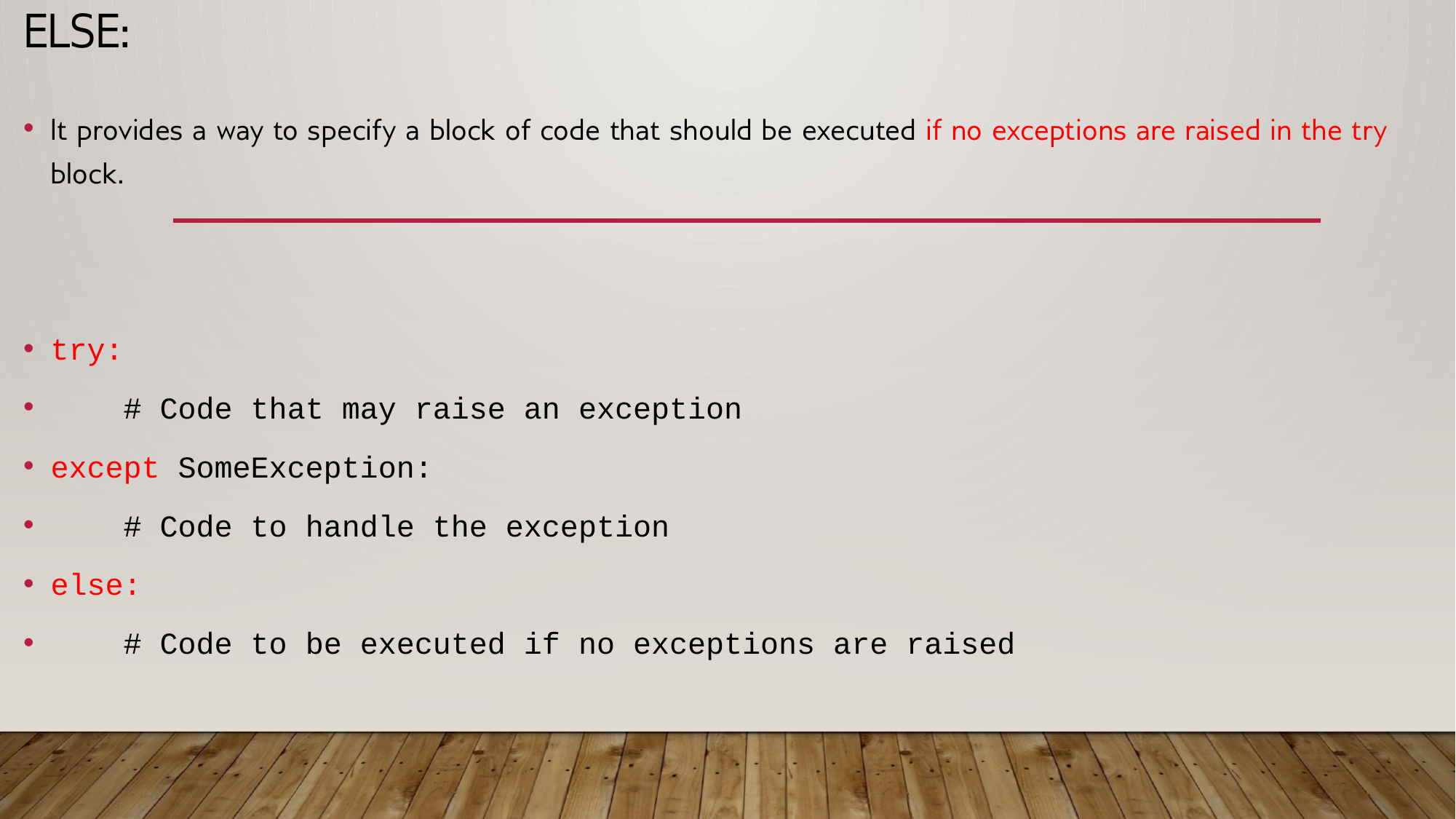

# Else:
It provides a way to specify a block of code that should be executed if no exceptions are raised in the try block.

try:
    # Code that may raise an exception
except SomeException:
    # Code to handle the exception
else:
    # Code to be executed if no exceptions are raised